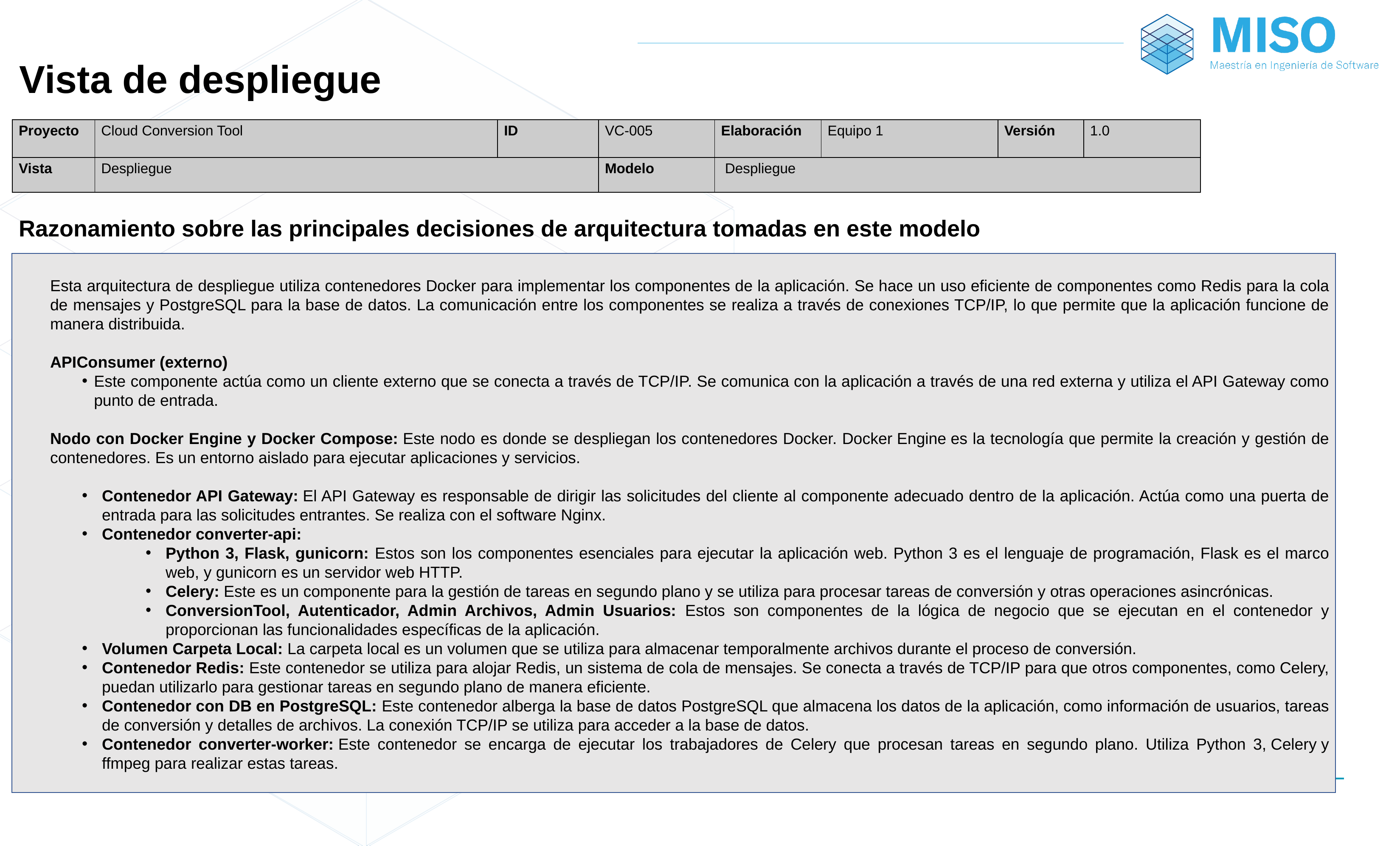

# Vista de despliegue
| Proyecto | Cloud Conversion Tool | ID | VC-005 | Elaboración | Equipo 1 | Versión | 1.0 |
| --- | --- | --- | --- | --- | --- | --- | --- |
| Vista | Despliegue |  | Modelo | Despliegue |  |  |  |
Razonamiento sobre las principales decisiones de arquitectura tomadas en este modelo

Esta arquitectura de despliegue utiliza contenedores Docker para implementar los componentes de la aplicación. Se hace un uso eficiente de componentes como Redis para la cola de mensajes y PostgreSQL para la base de datos. La comunicación entre los componentes se realiza a través de conexiones TCP/IP, lo que permite que la aplicación funcione de manera distribuida.

APIConsumer (externo)
Este componente actúa como un cliente externo que se conecta a través de TCP/IP. Se comunica con la aplicación a través de una red externa y utiliza el API Gateway como punto de entrada.

Nodo con Docker Engine y Docker Compose: Este nodo es donde se despliegan los contenedores Docker. Docker Engine es la tecnología que permite la creación y gestión de contenedores. Es un entorno aislado para ejecutar aplicaciones y servicios.

Contenedor API Gateway: El API Gateway es responsable de dirigir las solicitudes del cliente al componente adecuado dentro de la aplicación. Actúa como una puerta de entrada para las solicitudes entrantes. Se realiza con el software Nginx.
Contenedor converter-api:
Python 3, Flask, gunicorn: Estos son los componentes esenciales para ejecutar la aplicación web. Python 3 es el lenguaje de programación, Flask es el marco web, y gunicorn es un servidor web HTTP.
Celery: Este es un componente para la gestión de tareas en segundo plano y se utiliza para procesar tareas de conversión y otras operaciones asincrónicas.
ConversionTool, Autenticador, Admin Archivos, Admin Usuarios: Estos son componentes de la lógica de negocio que se ejecutan en el contenedor y proporcionan las funcionalidades específicas de la aplicación.
Volumen Carpeta Local: La carpeta local es un volumen que se utiliza para almacenar temporalmente archivos durante el proceso de conversión.
Contenedor Redis: Este contenedor se utiliza para alojar Redis, un sistema de cola de mensajes. Se conecta a través de TCP/IP para que otros componentes, como Celery, puedan utilizarlo para gestionar tareas en segundo plano de manera eficiente.
Contenedor con DB en PostgreSQL: Este contenedor alberga la base de datos PostgreSQL que almacena los datos de la aplicación, como información de usuarios, tareas de conversión y detalles de archivos. La conexión TCP/IP se utiliza para acceder a la base de datos.
Contenedor converter-worker: Este contenedor se encarga de ejecutar los trabajadores de Celery que procesan tareas en segundo plano. Utiliza Python 3, Celery y ffmpeg para realizar estas tareas.